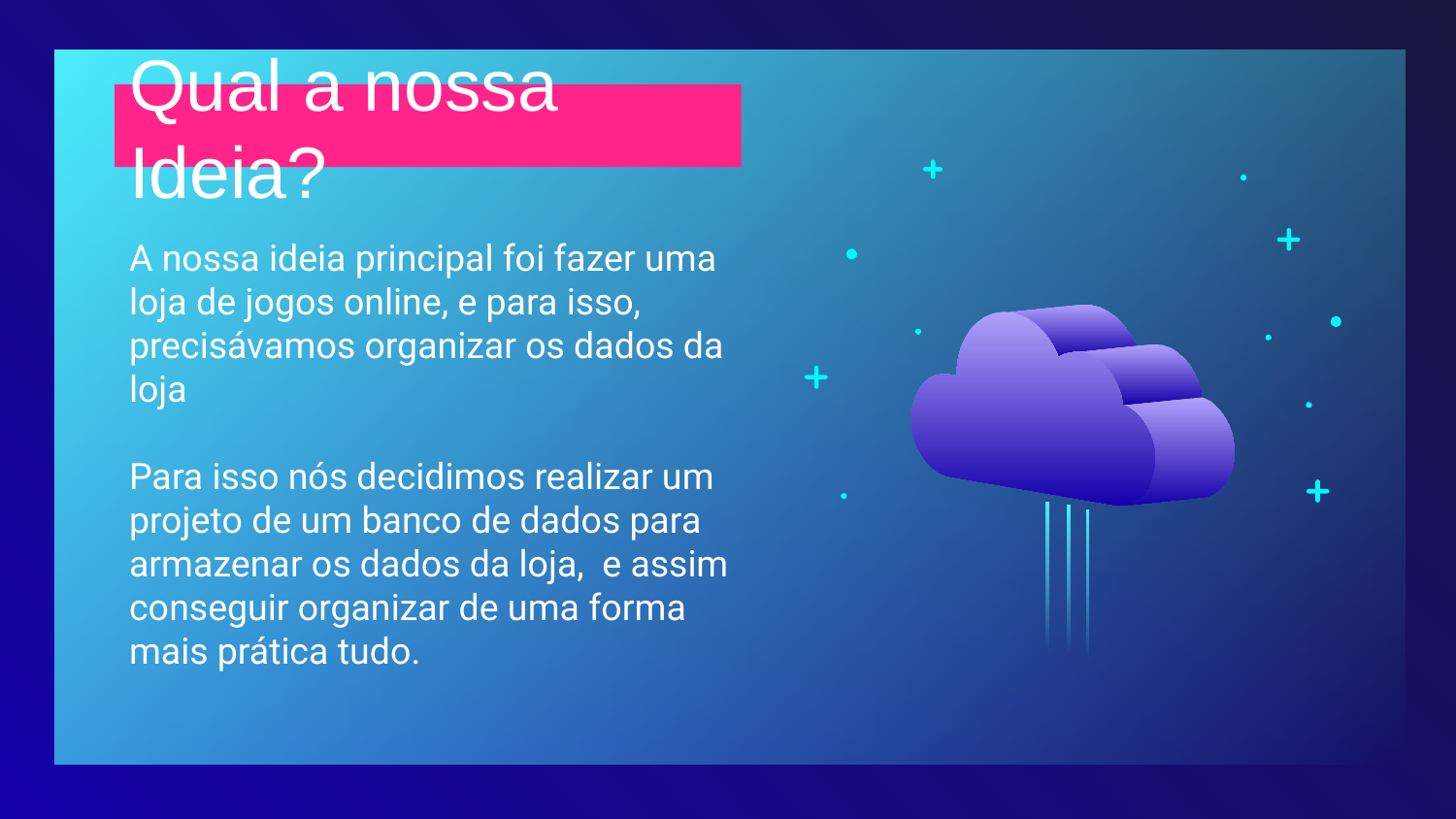

# Qual a nossa Ideia?

A nossa ideia principal foi fazer uma loja de jogos online, e para isso, precisávamos organizar os dados da loja

Para isso nós decidimos realizar um projeto de um banco de dados para armazenar os dados da loja,  e assim conseguir organizar de uma forma mais prática tudo.